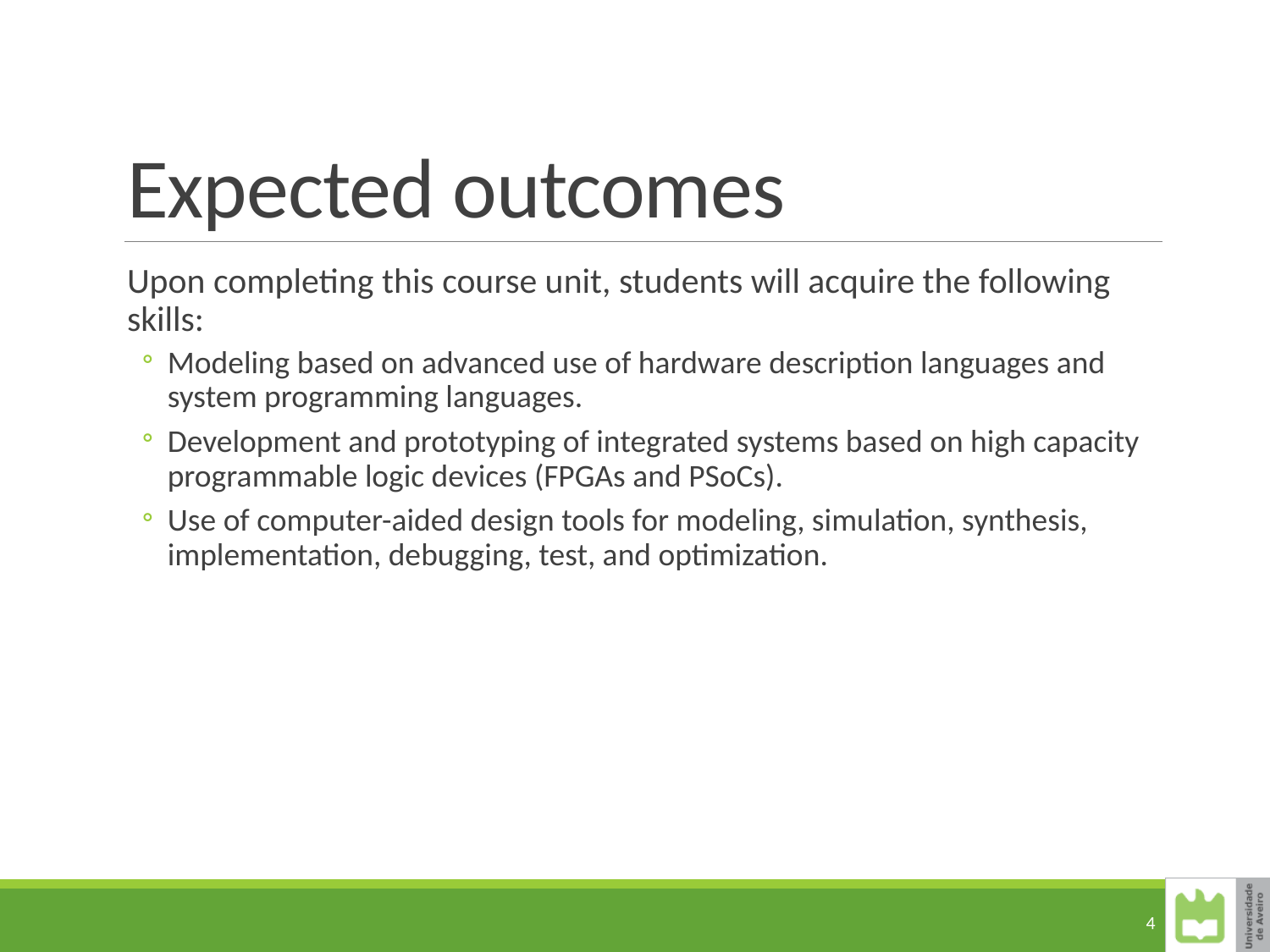

# Expected outcomes
Upon completing this course unit, students will acquire the following skills:
Modeling based on advanced use of hardware description languages and system programming languages.
Development and prototyping of integrated systems based on high capacity programmable logic devices (FPGAs and PSoCs).
Use of computer-aided design tools for modeling, simulation, synthesis, implementation, debugging, test, and optimization.
4